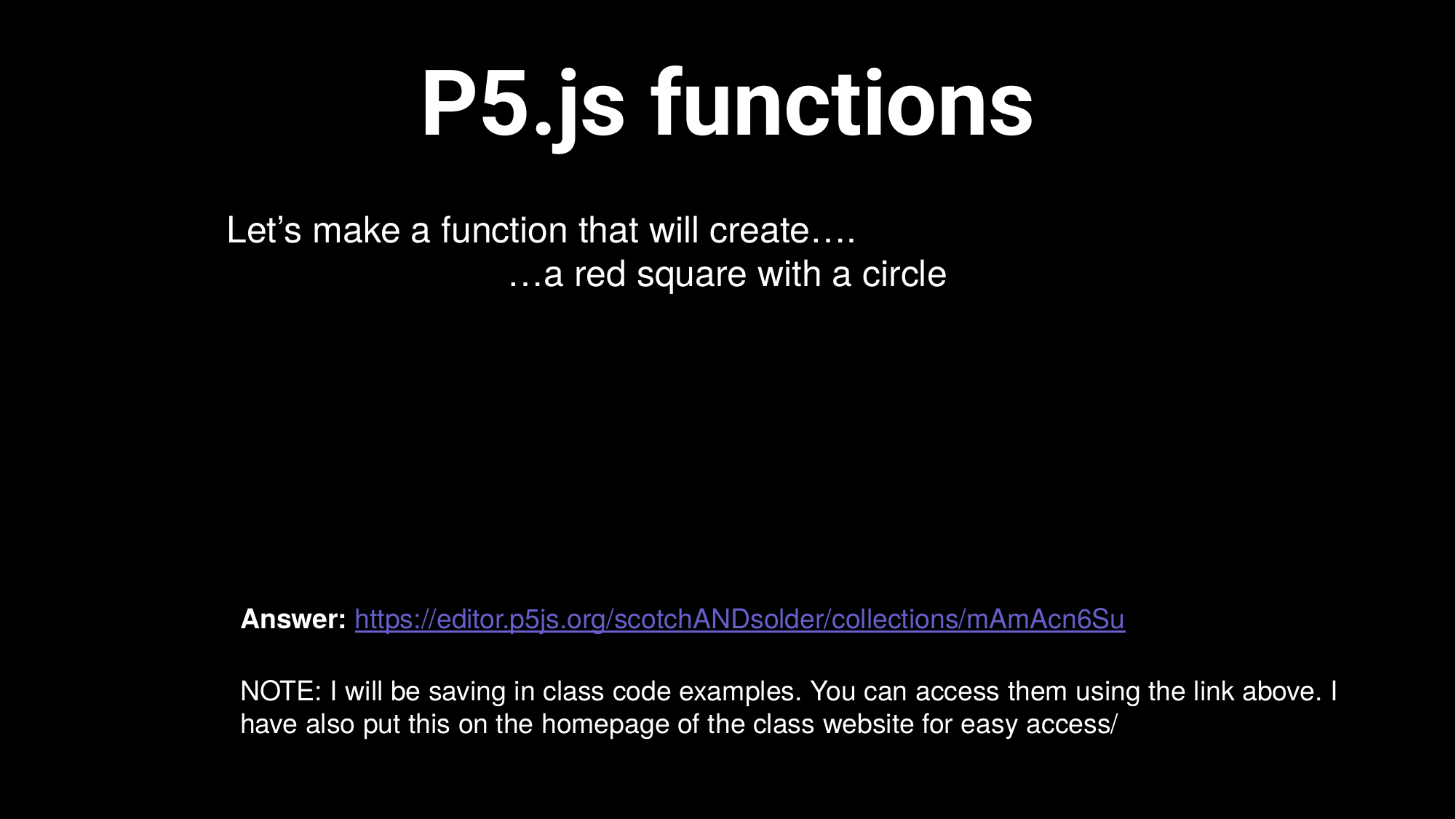

P5.js functions
Let’s make a function that will create….
…a red square with a circle
Answer: https://editor.p5js.org/scotchANDsolder/collections/mAmAcn6Su

NOTE: I will be saving in class code examples. You can access them using the link above. I have also put this on the homepage of the class website for easy access/